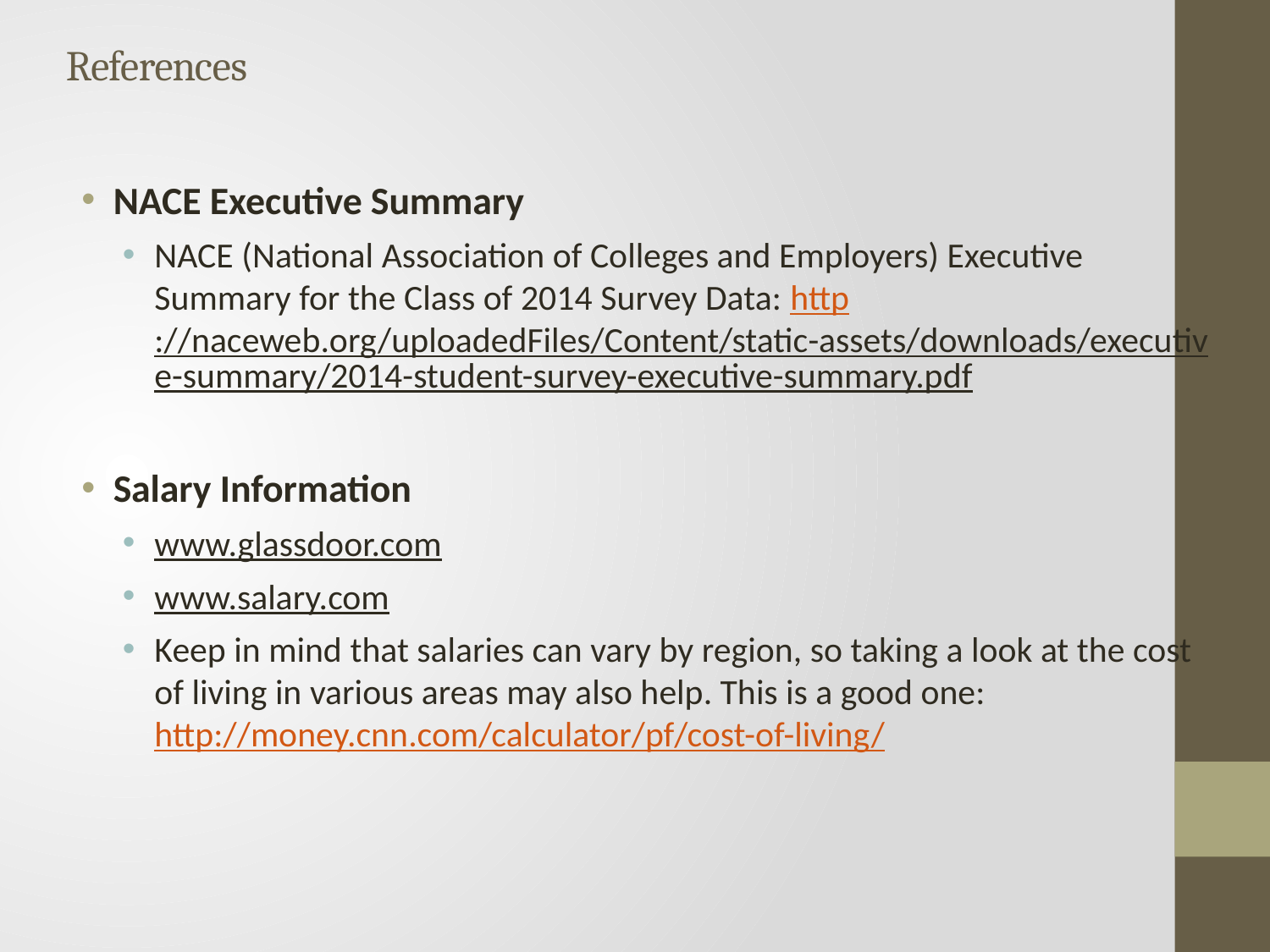

# References

NACE Executive Summary
NACE (National Association of Colleges and Employers) Executive Summary for the Class of 2014 Survey Data: http://naceweb.org/uploadedFiles/Content/static-assets/downloads/executive-summary/2014-student-survey-executive-summary.pdf
Salary Information
www.glassdoor.com
www.salary.com
Keep in mind that salaries can vary by region, so taking a look at the cost of living in various areas may also help. This is a good one: http://money.cnn.com/calculator/pf/cost-of-living/